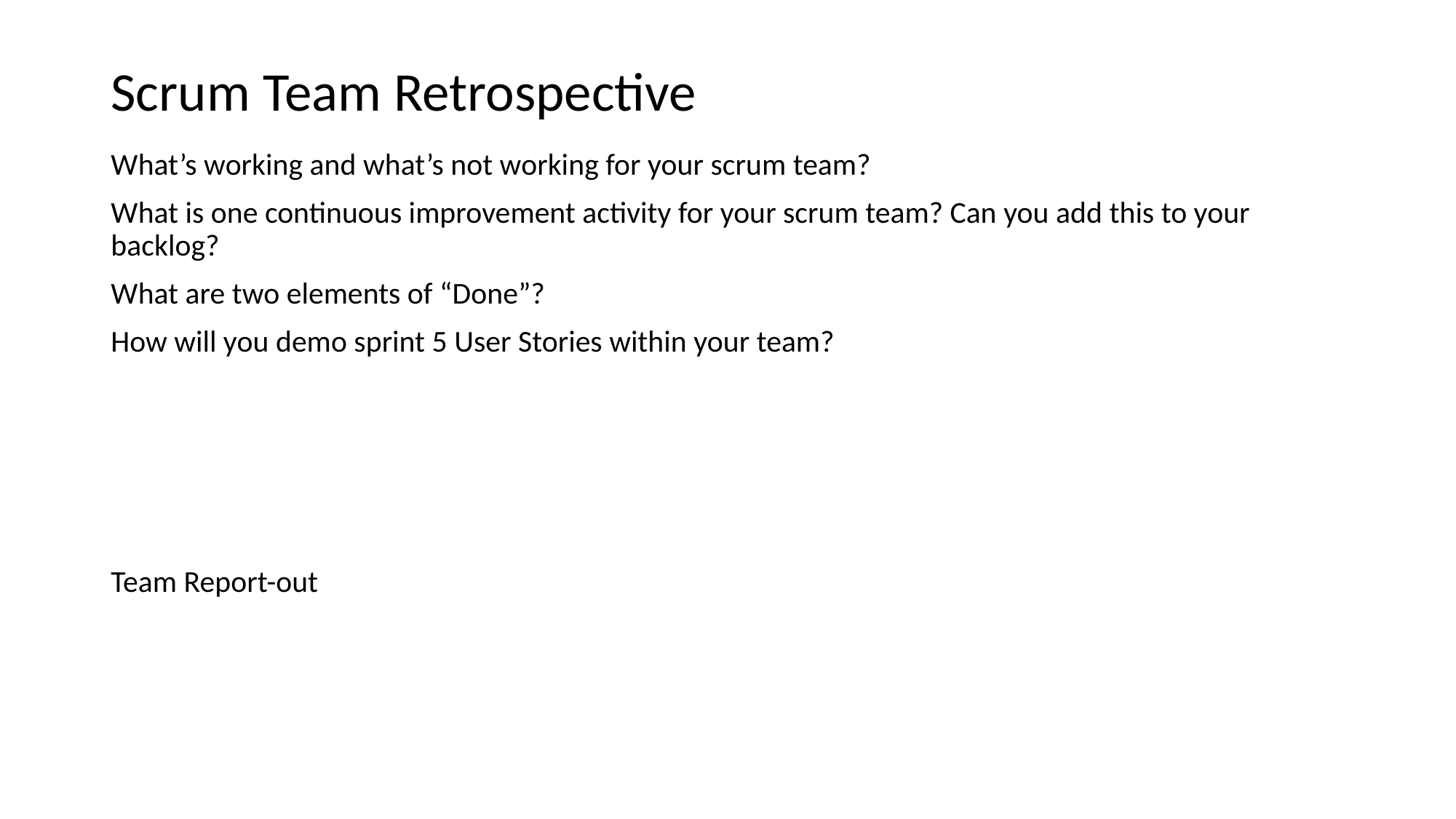

# Scrum Team Retrospective
What’s working and what’s not working for your scrum team?
What is one continuous improvement activity for your scrum team? Can you add this to your backlog?
What are two elements of “Done”?
How will you demo sprint 5 User Stories within your team?

Team Report-out